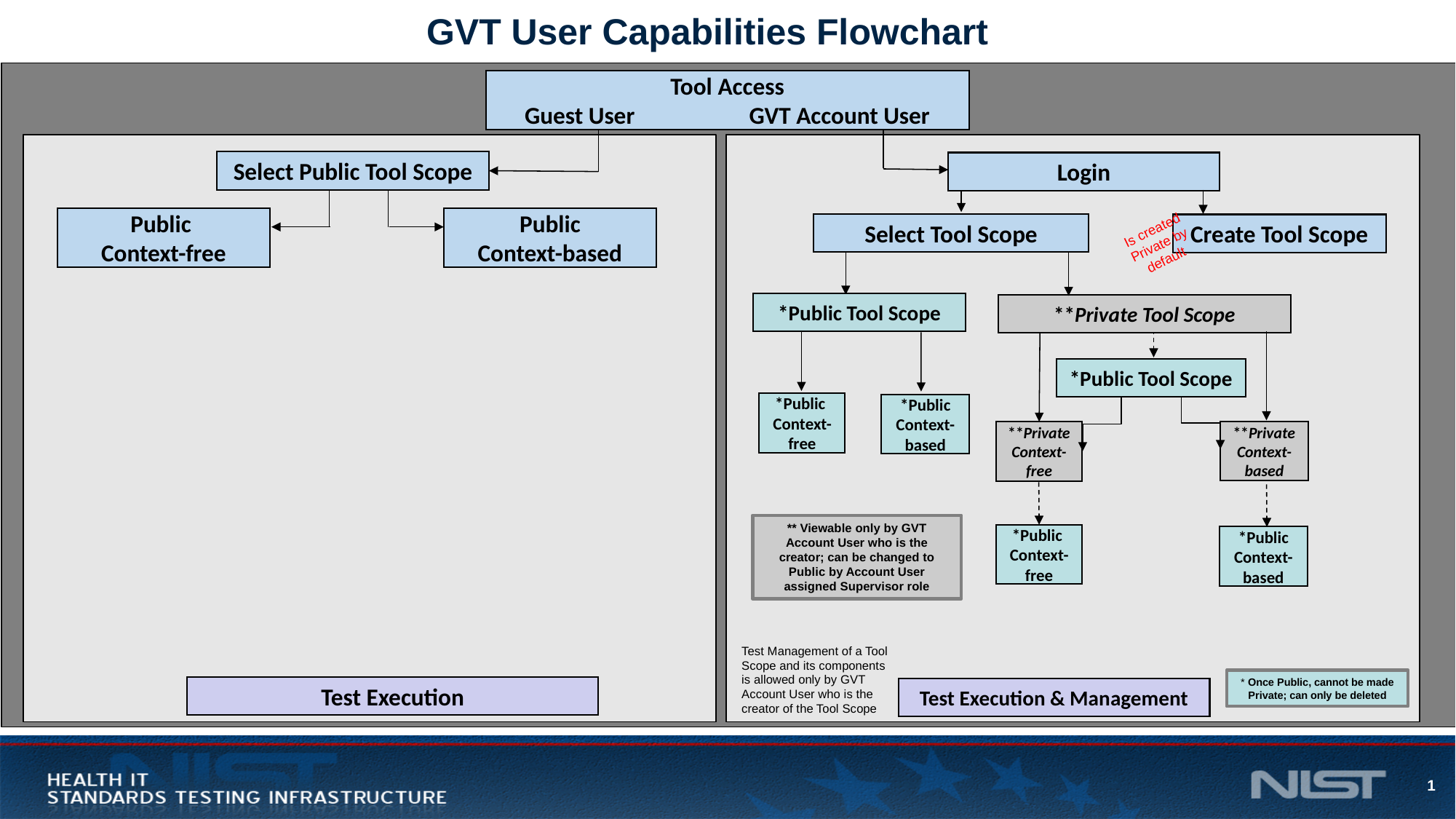

# GVT User Capabilities Flowchart

Tool Access
Guest User                     GVT Account User

Select Public Tool Scope
Login
Public
Context-free
Public
Context-based
Select Tool Scope
Is created Private by default
Create Tool Scope
*Public Tool Scope
**Private Tool Scope
Public Tool Scope
**Private
Context- based
*Public
Context- based
**Private
Context-free
*Public
Context-free
*Public Tool Scope
*Public
Context-free
*Public
Context- based
** Viewable only by GVT Account User who is the creator; can be changed to Public by Account User assigned Supervisor role
Test Management of a Tool Scope and its components is allowed only by GVT Account User who is the creator of the Tool Scope
* Once Public, cannot be made Private; can only be deleted
Test Execution
Test Execution & Management